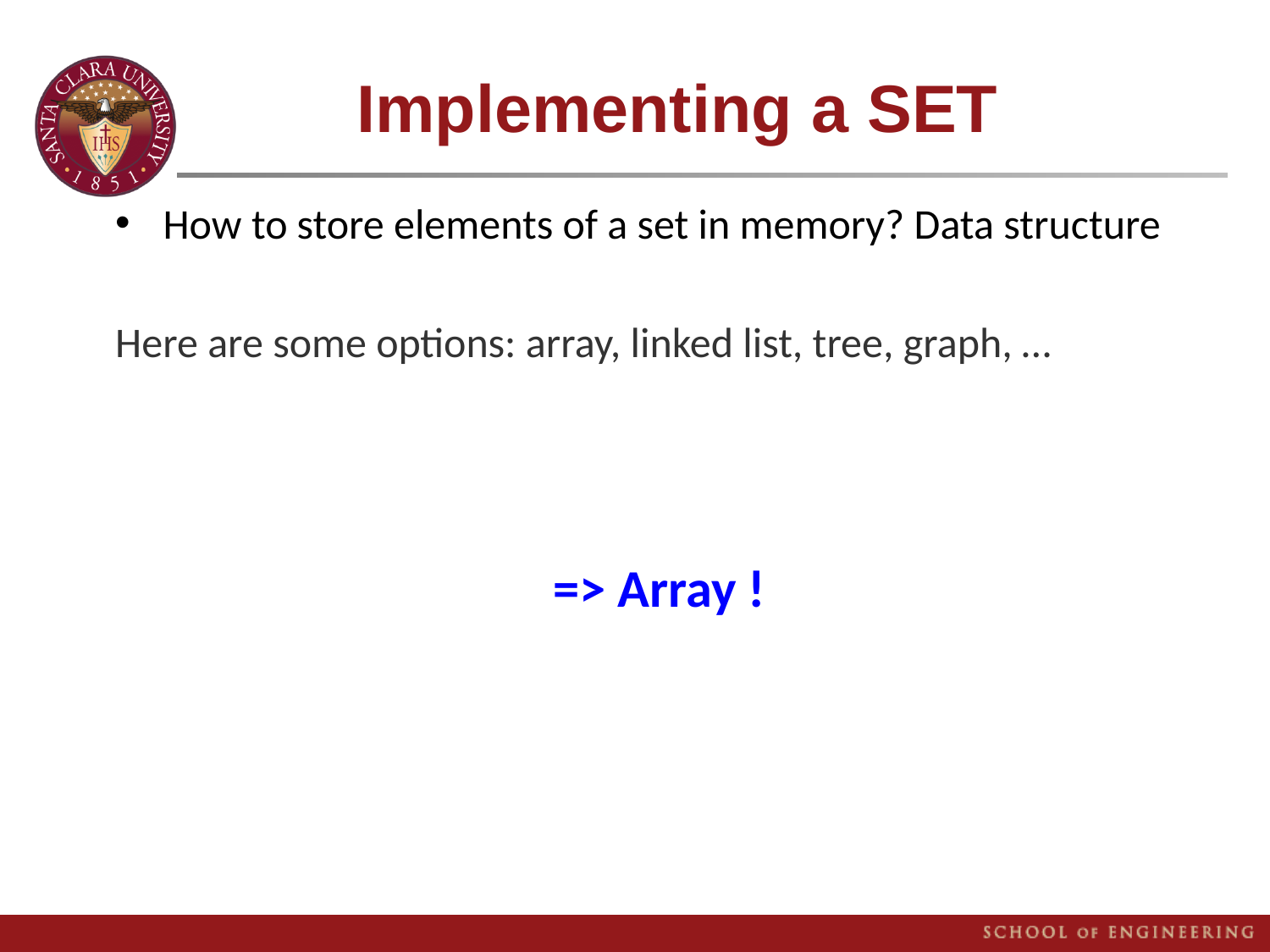

# Implementing a SET
How to store elements of a set in memory? Data structure

Here are some options: array, linked list, tree, graph, …

 => Array !